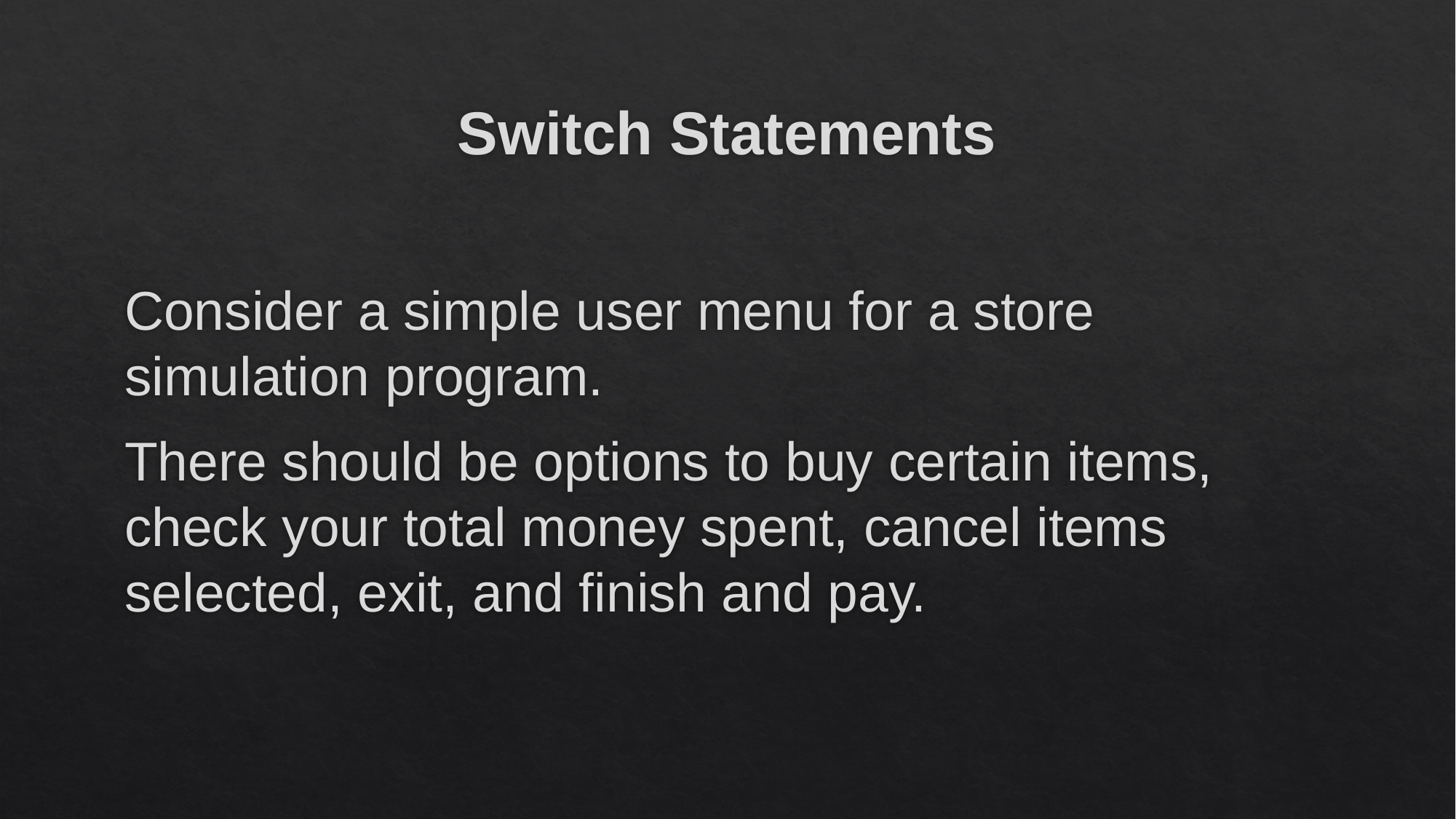

# Switch Statements
Consider a simple user menu for a store simulation program.
There should be options to buy certain items, check your total money spent, cancel items selected, exit, and finish and pay.